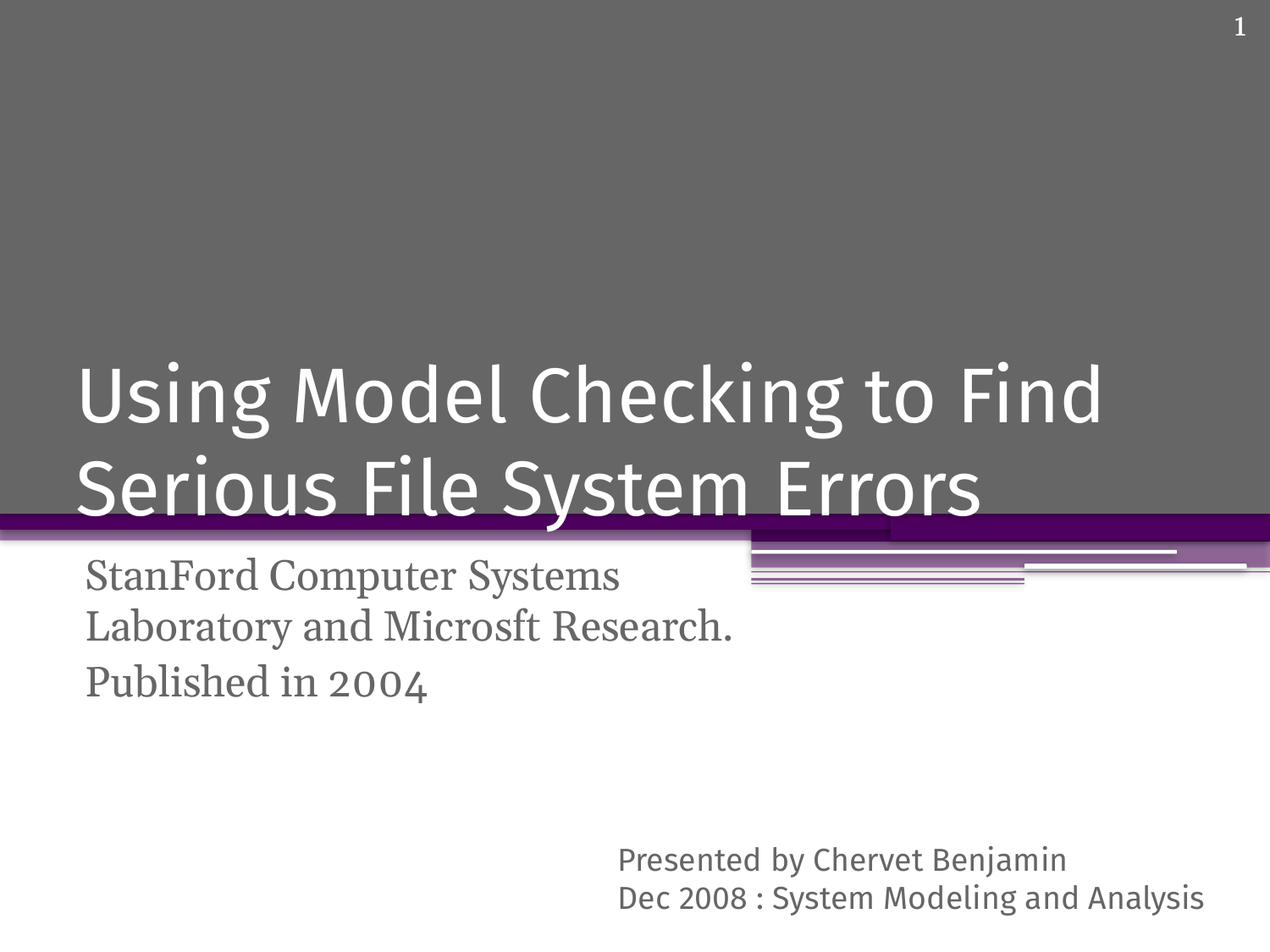

1
# Using Model Checking to Find Serious File System Errors
StanFord Computer Systems Laboratory and Microsft Research.
Published in 2004
Presented by Chervet Benjamin
Dec 2008 : System Modeling and Analysis